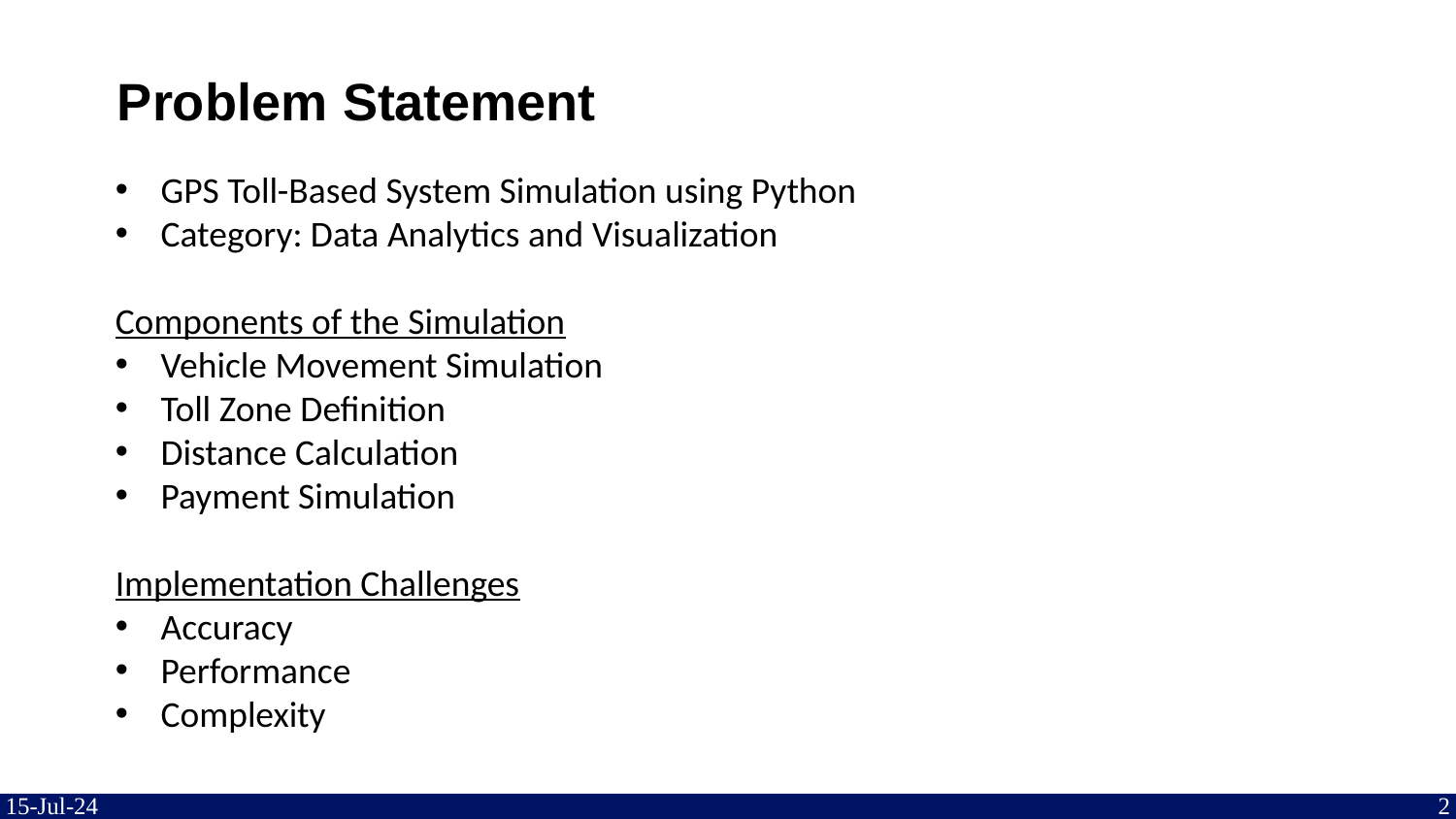

# Problem Statement
GPS Toll-Based System Simulation using Python
Category: Data Analytics and Visualization

Components of the Simulation
Vehicle Movement Simulation
Toll Zone Definition
Distance Calculation
Payment Simulation

Implementation Challenges
Accuracy
Performance
Complexity
15-Jul-24
2